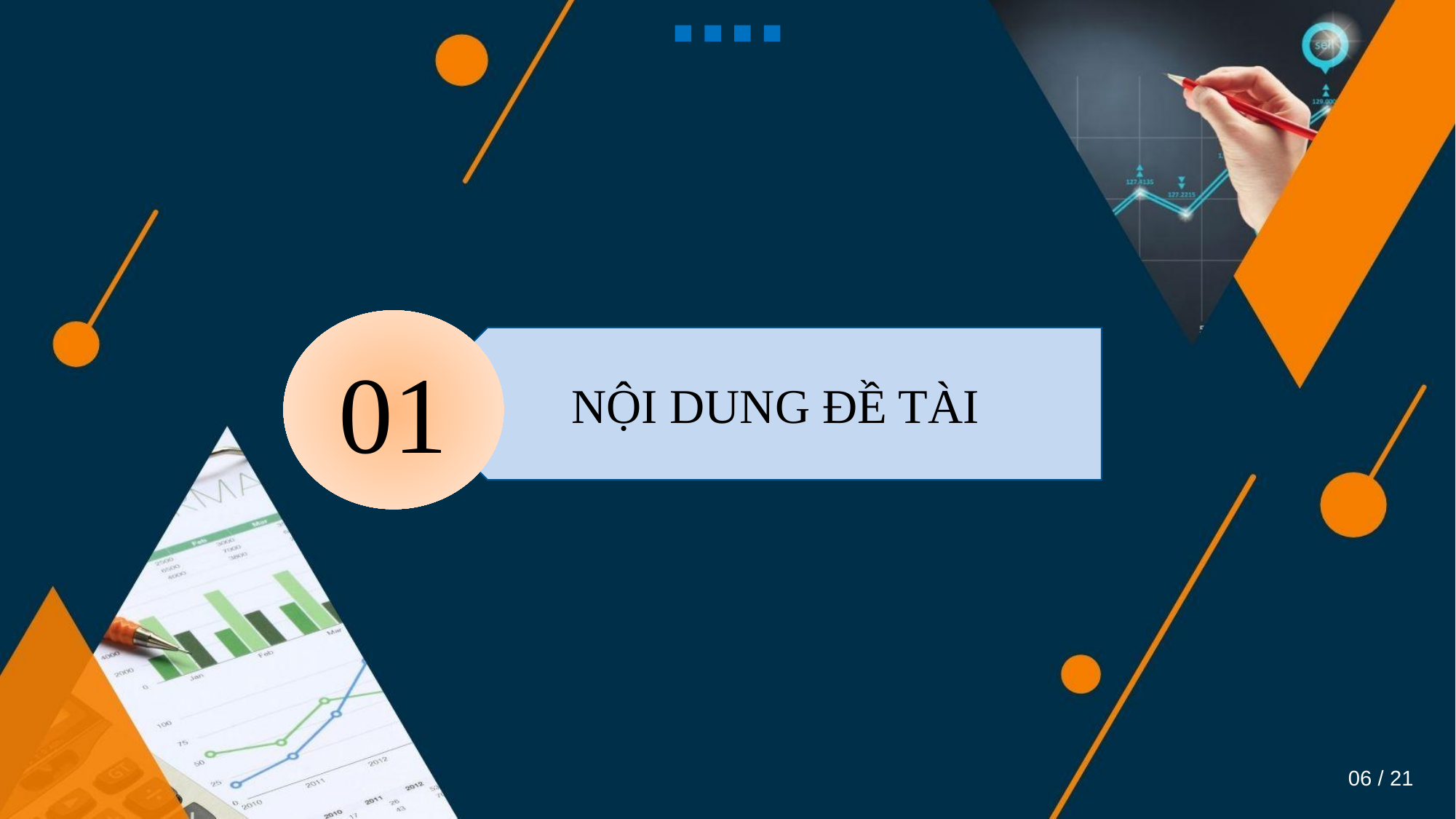

01
NỘI DUNG ĐỀ TÀI
06 / 21